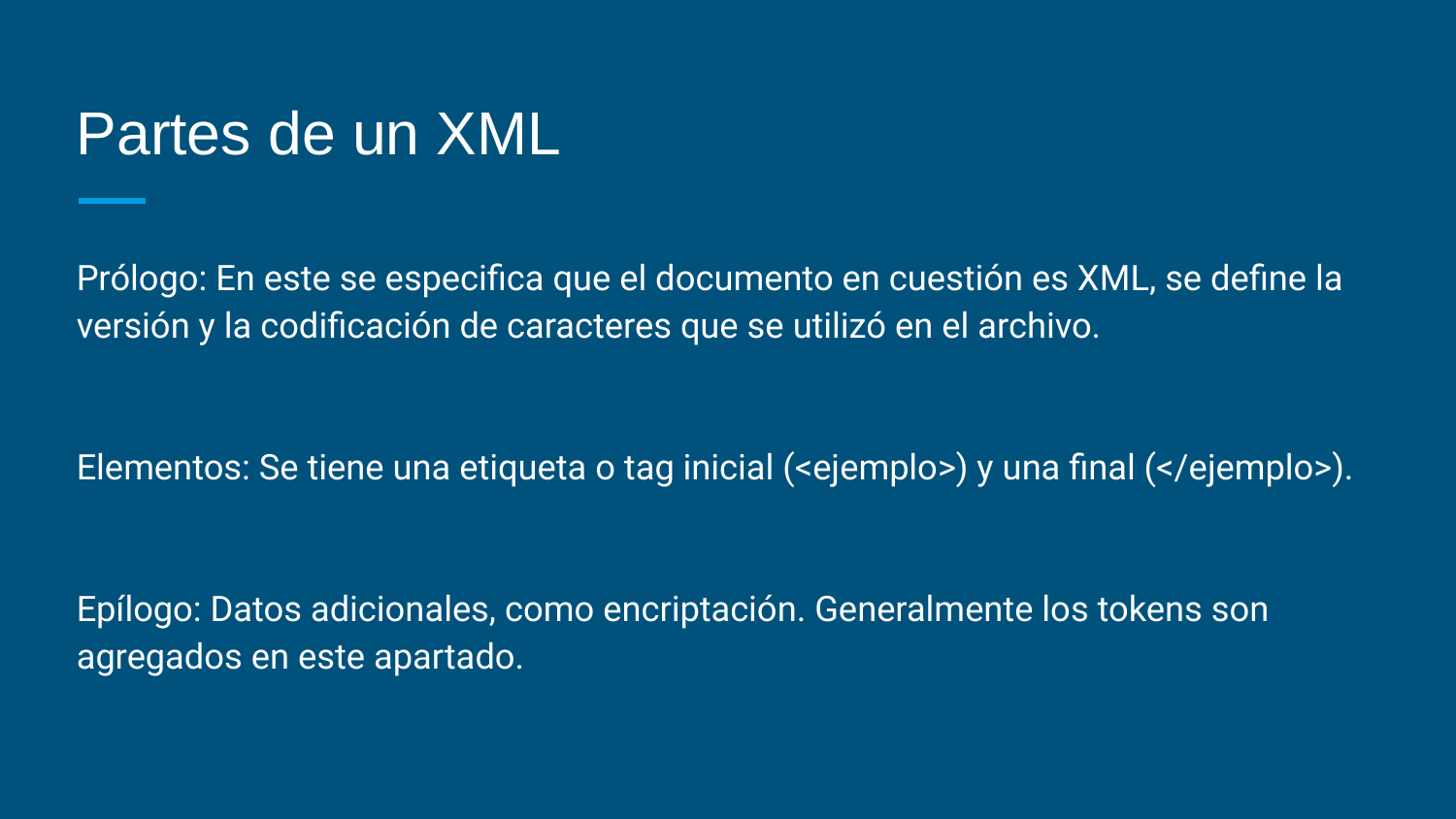

# Partes de un XML
Prólogo: En este se especifica que el documento en cuestión es XML, se define la versión y la codificación de caracteres que se utilizó en el archivo.

Elementos: Se tiene una etiqueta o tag inicial (<ejemplo>) y una final (</ejemplo>).

Epílogo: Datos adicionales, como encriptación. Generalmente los tokens son agregados en este apartado.